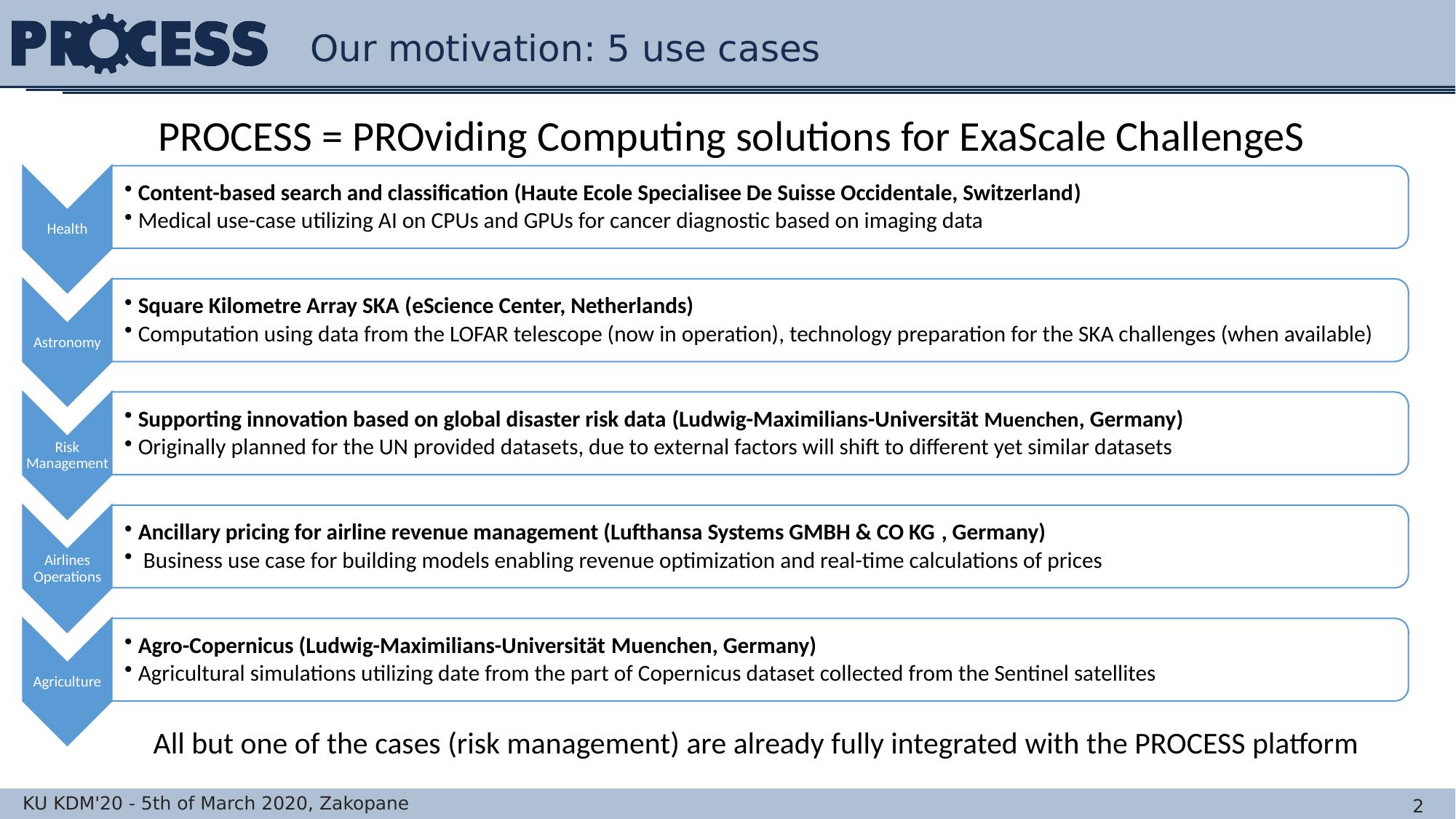

# Our motivation: 5 use cases
PROCESS = PROviding Computing solutions for ExaScale ChallengeS
Health
Content-based search and classification (Haute Ecole Specialisee De Suisse Occidentale, Switzerland)
Medical use-case utilizing AI on CPUs and GPUs for cancer diagnostic based on imaging data
Astronomy
Square Kilometre Array SKA (eScience Center, Netherlands)
Computation using data from the LOFAR telescope (now in operation), technology preparation for the SKA challenges (when available)
Risk Management
Supporting innovation based on global disaster risk data (Ludwig-Maximilians-Universität Muenchen, Germany)
Originally planned for the UN provided datasets, due to external factors will shift to different yet similar datasets
Airlines Operations
Ancillary pricing for airline revenue management (Lufthansa Systems GMBH & CO KG , Germany)
 Business use case for building models enabling revenue optimization and real-time calculations of prices
Agriculture
Agro-Copernicus (Ludwig-Maximilians-Universität Muenchen, Germany)
Agricultural simulations utilizing date from the part of Copernicus dataset collected from the Sentinel satellites
All but one of the cases (risk management) are already fully integrated with the PROCESS platform
KU KDM'20 - 5th of March 2020, Zakopane
2